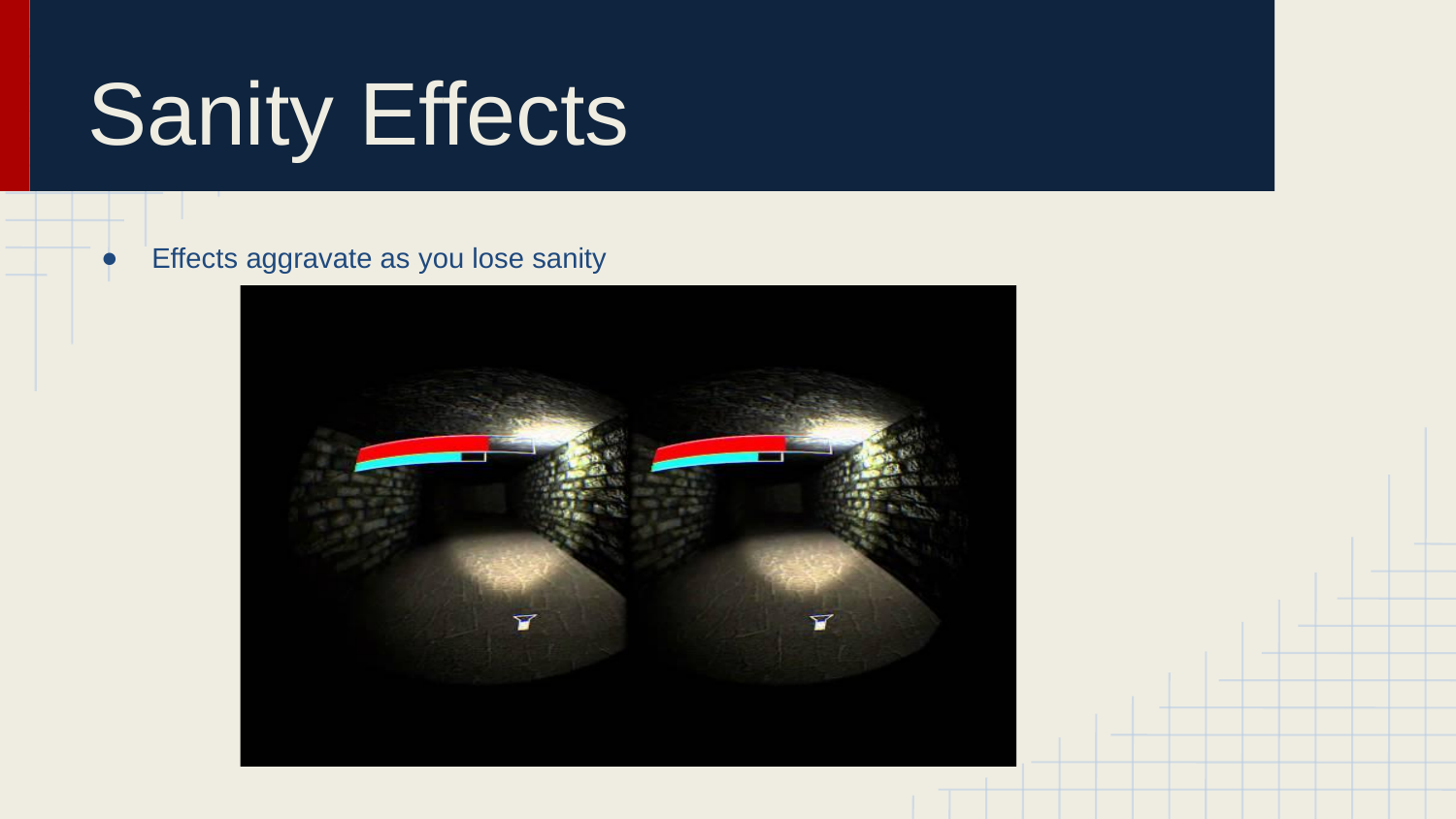

# Sanity Effects
Effects aggravate as you lose sanity